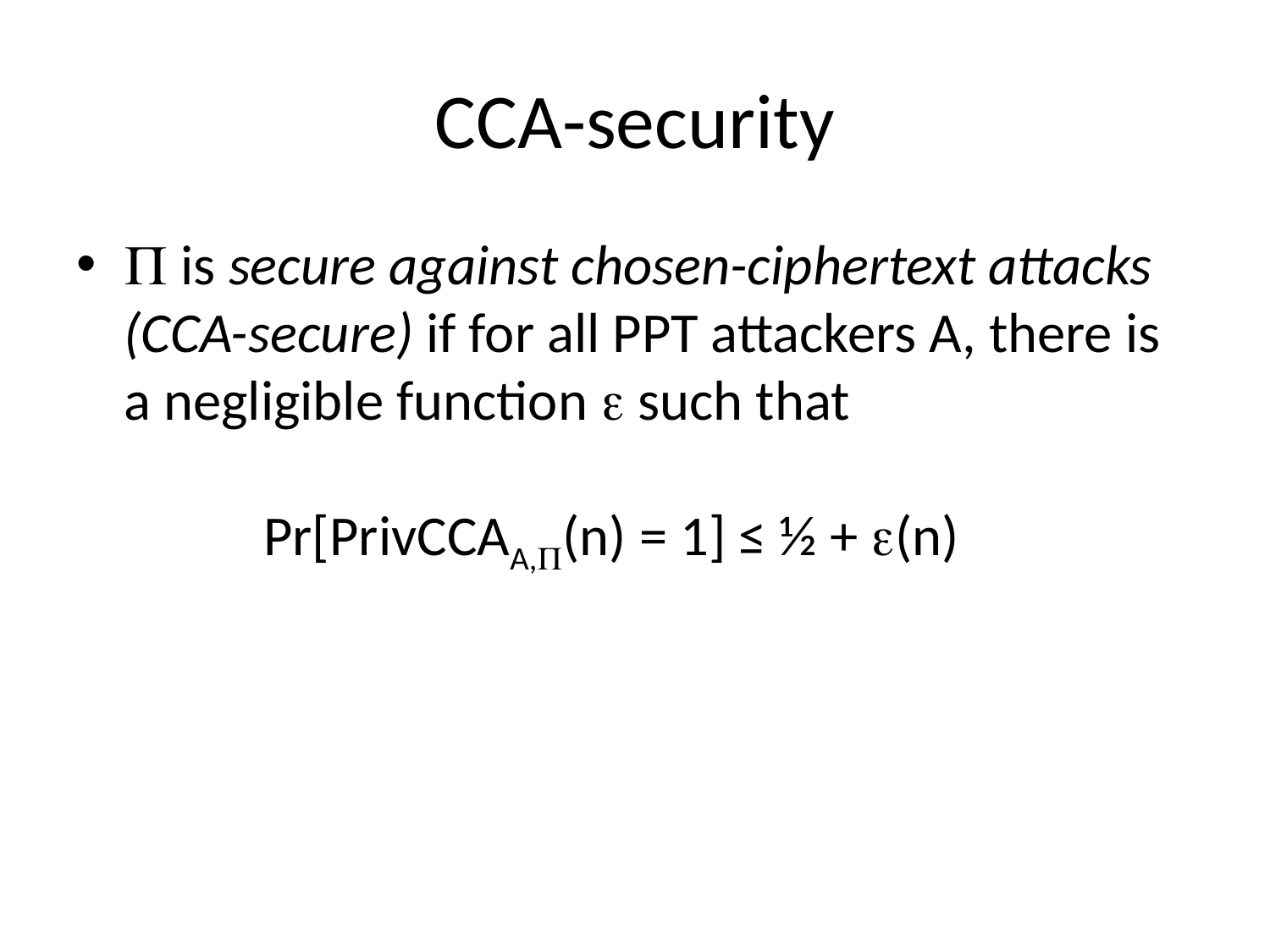

# CCA-security
Π is secure against chosen-ciphertext attacks (CCA-secure) if for all PPT attackers A, there is a negligible function ε such that
           Pr[PrivCCAA,Π(n) = 1] ≤ ½ + ε(n)